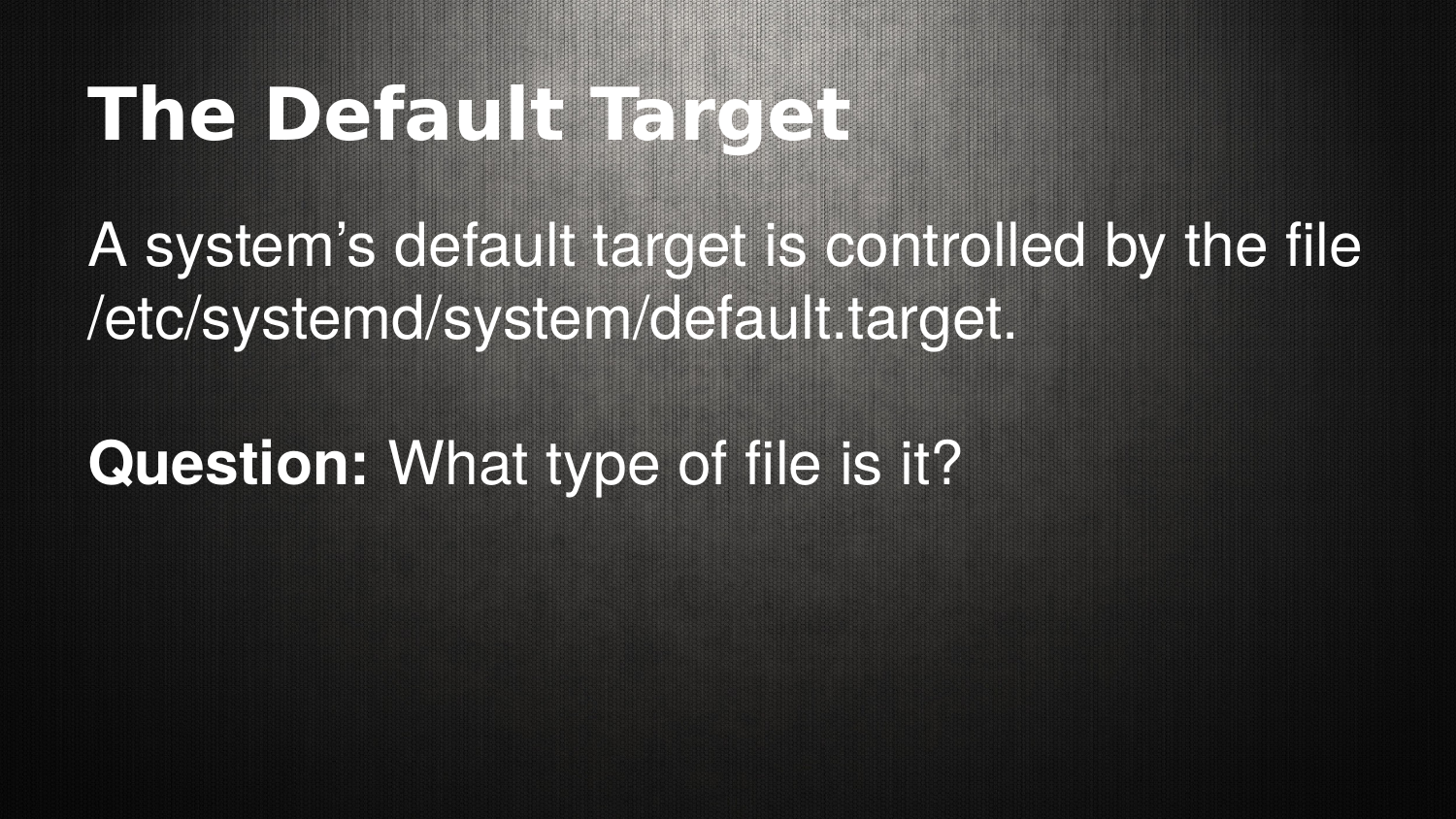

# The Default Target
A system’s default target is controlled by the file /etc/systemd/system/default.target.

Question: What type of file is it?